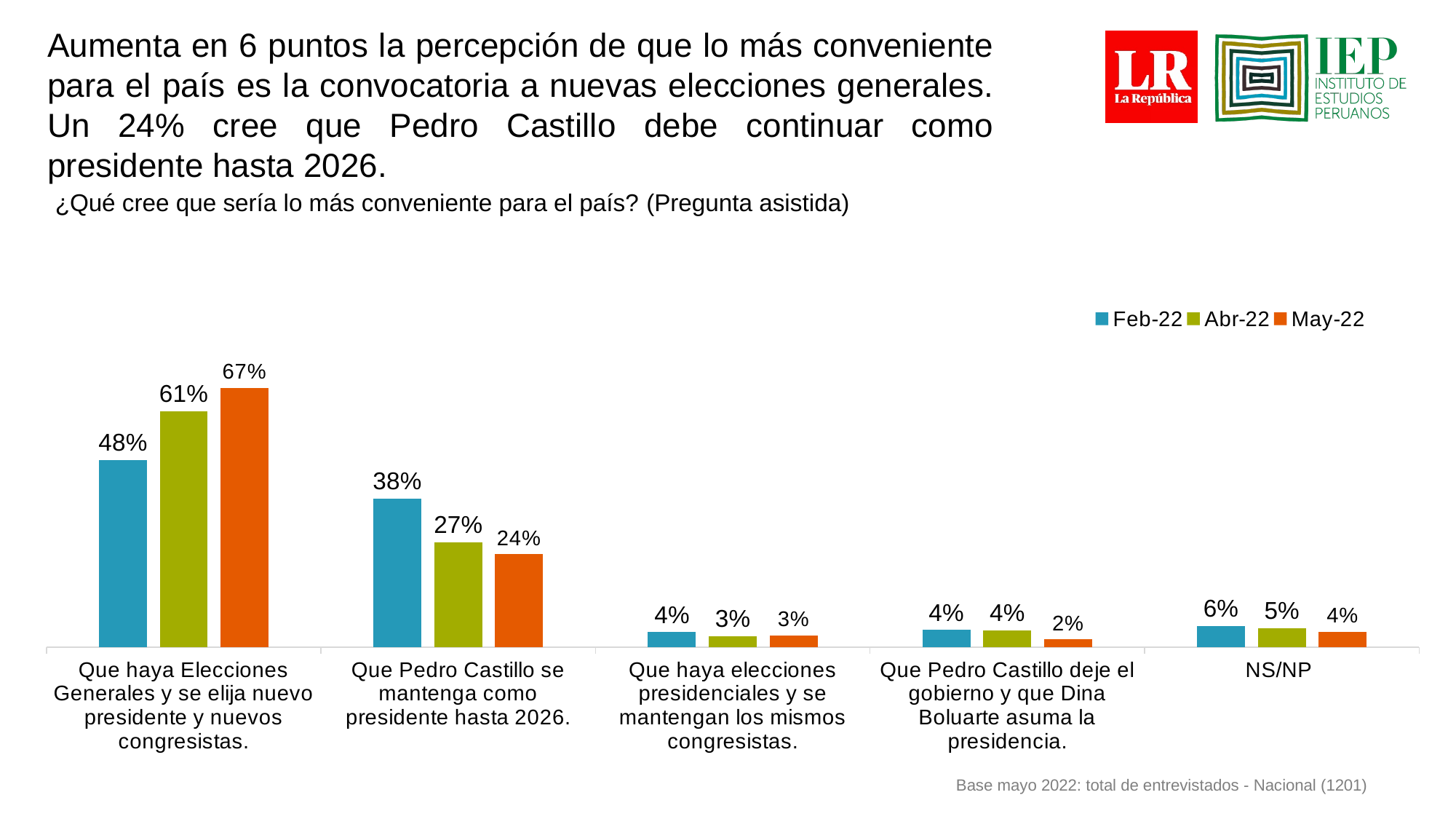

Aumenta en 6 puntos la percepción de que lo más conveniente para el país es la convocatoria a nuevas elecciones generales. Un 24% cree que Pedro Castillo debe continuar como presidente hasta 2026.

¿Qué cree que sería lo más conveniente para el país? (Pregunta asistida)

### Chart

| Category | Feb-22 | Abr-22 | May-22 |
|---|---|---|---|
| Que haya Elecciones Generales y se elija nuevo presidente y nuevos congresistas. | 0.484 | 0.61 | 0.67 |
| Que Pedro Castillo se mantenga como presidente hasta 2026. | 0.384 | 0.271 | 0.24 |
| Que haya elecciones presidenciales y se mantengan los mismos congresistas. | 0.039 | 0.027999999999999997 | 0.03 |
| Que Pedro Castillo deje el gobierno y que Dina Boluarte asuma la presidencia. | 0.044000000000000004 | 0.043 | 0.02 |
| NS/NP  | 0.055 | 0.049 | 0.04 |